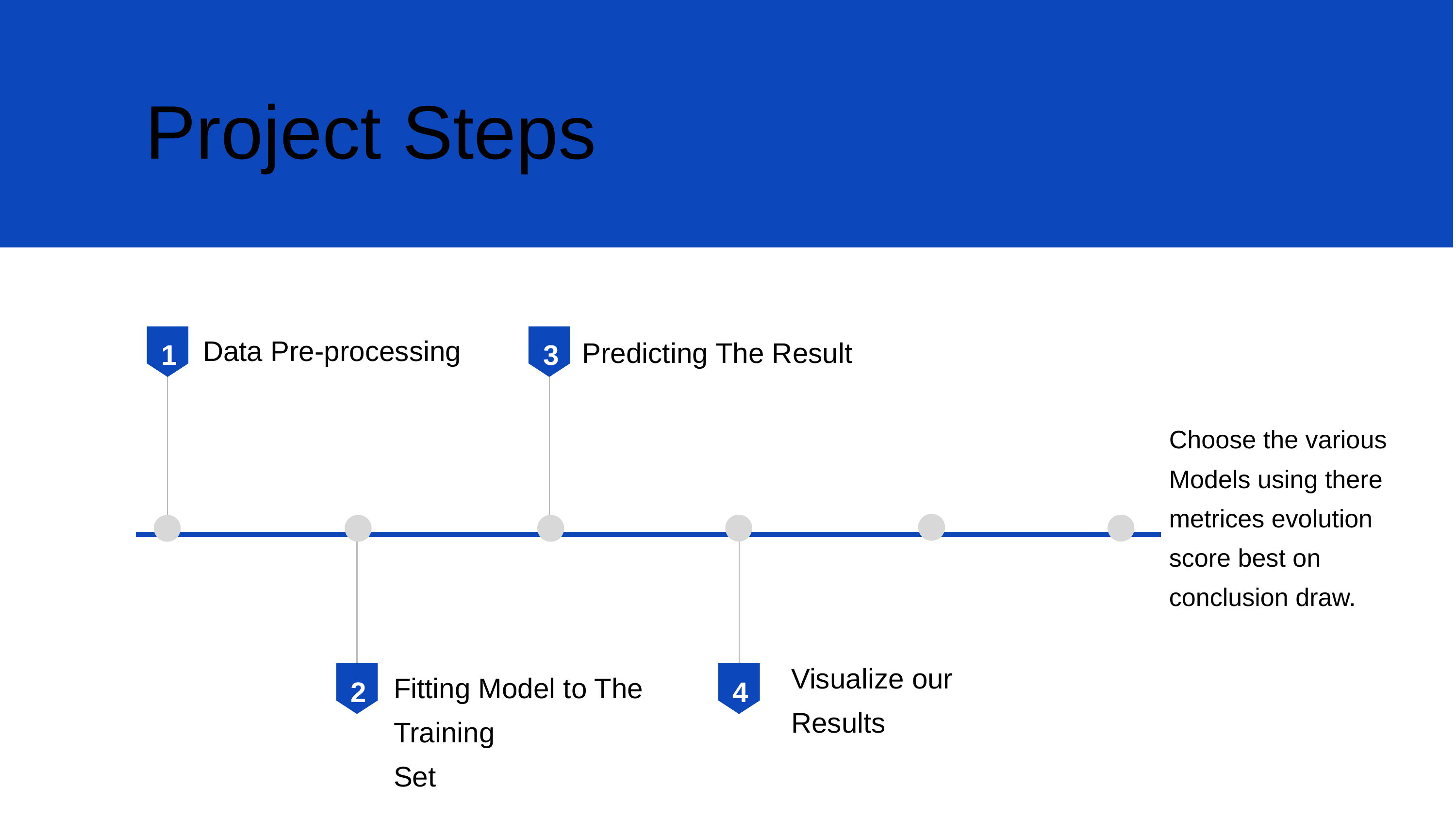

Project Steps
Data Pre-processing
Predicting The Result

1
3

Choose the various Models using there metrices evolution score best on conclusion draw.

6
Visualize our Results
Fitting Model to The Training
Set

2
4
6